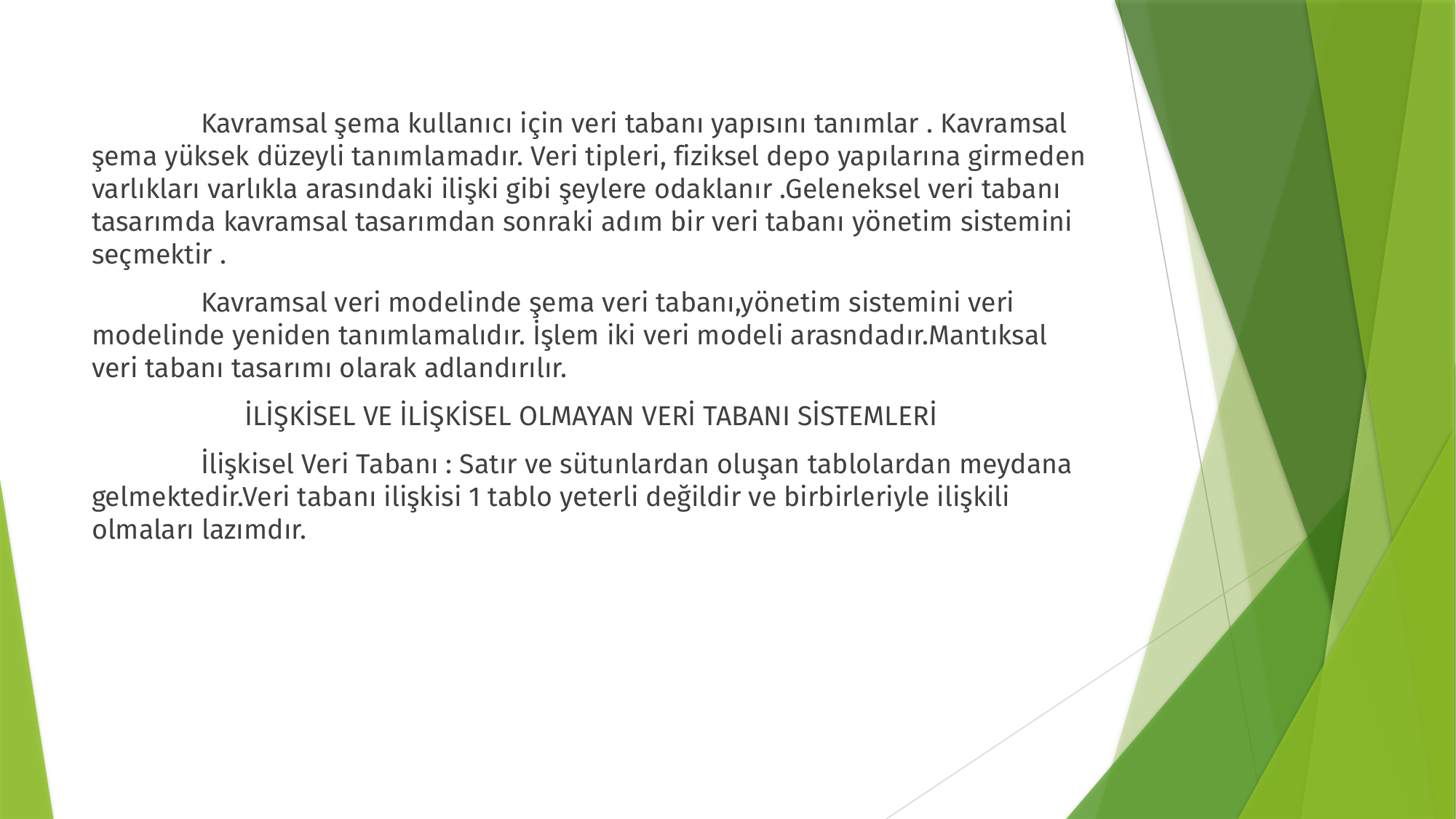

Kavramsal şema kullanıcı için veri tabanı yapısını tanımlar . Kavramsal şema yüksek düzeyli tanımlamadır. Veri tipleri, fiziksel depo yapılarına girmeden varlıkları varlıkla arasındaki ilişki gibi şeylere odaklanır .Geleneksel veri tabanı tasarımda kavramsal tasarımdan sonraki adım bir veri tabanı yönetim sistemini seçmektir .
	Kavramsal veri modelinde şema veri tabanı,yönetim sistemini veri modelinde yeniden tanımlamalıdır. İşlem iki veri modeli arasndadır.Mantıksal veri tabanı tasarımı olarak adlandırılır.
                     İLİŞKİSEL VE İLİŞKİSEL OLMAYAN VERİ TABANI SİSTEMLERİ
	İlişkisel Veri Tabanı : Satır ve sütunlardan oluşan tablolardan meydana gelmektedir.Veri tabanı ilişkisi 1 tablo yeterli değildir ve birbirleriyle ilişkili olmaları lazımdır.